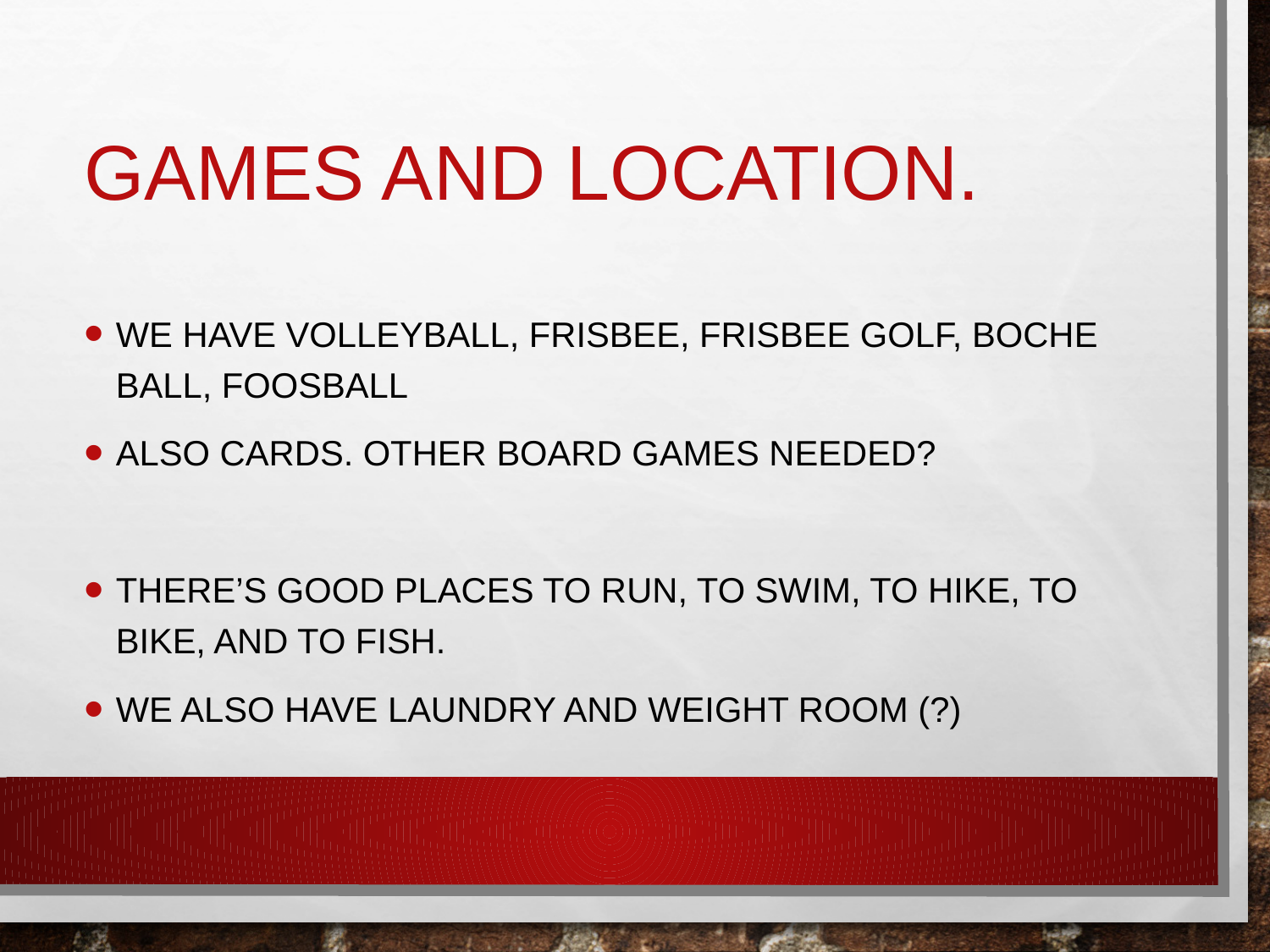

# Games and location.
We have volleyball, frisbee, frisbee golf, boche balL, Foosball
Also cards. Other board games needed?

There’s good places to run, to swim, to hike, to bike, and to fish.
We also have laundry and weight room (?)